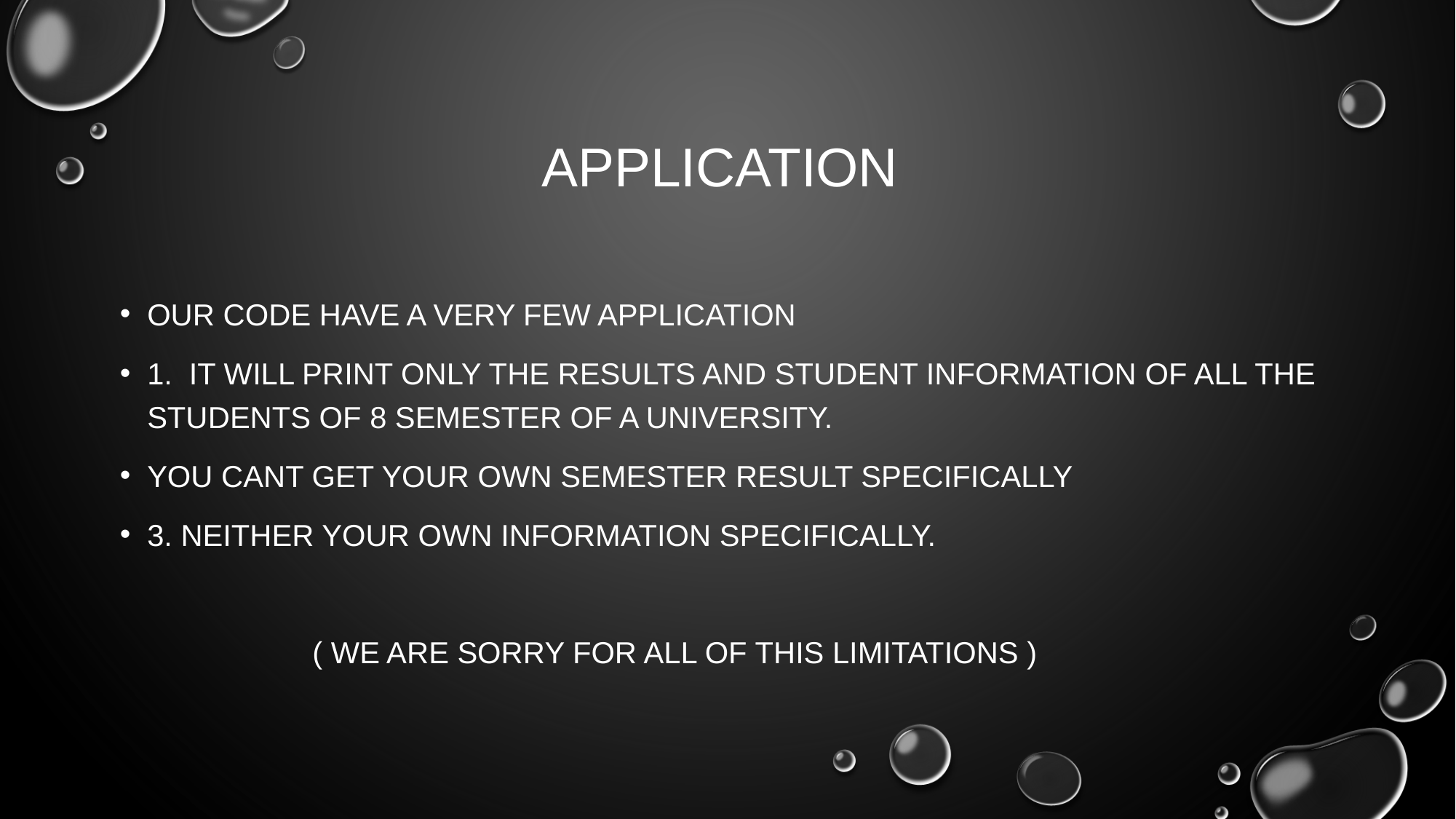

# Application
Our code have a very few application
1.  it will print only the results and student information of all the students of 8 semester of a university.
You cant get your own semester result specifically
3. neither your own information specifically.

                       ( we are sorry for all of this limitations )